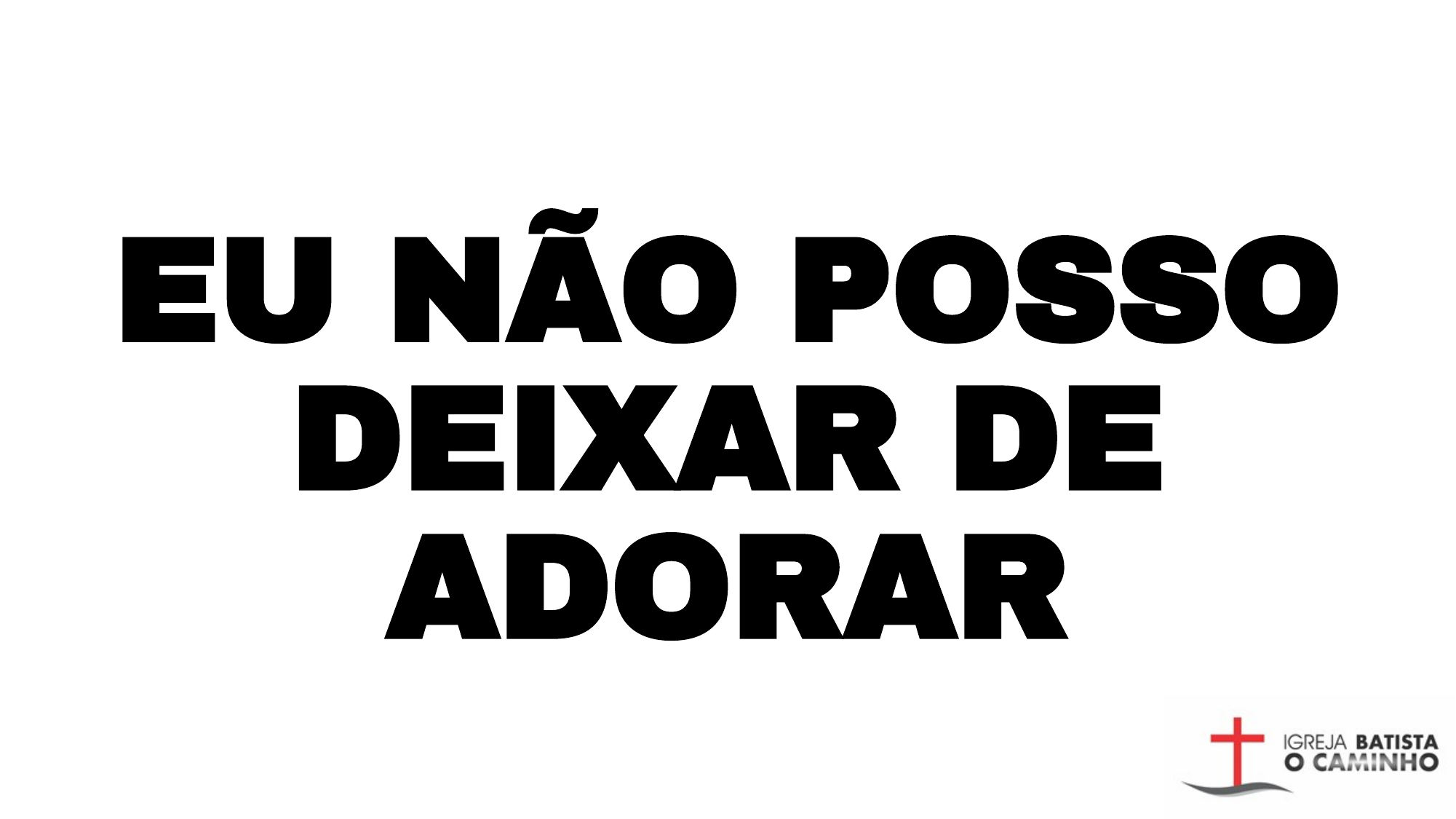

# EU NÃO POSSO DEIXAR DE ADORAR